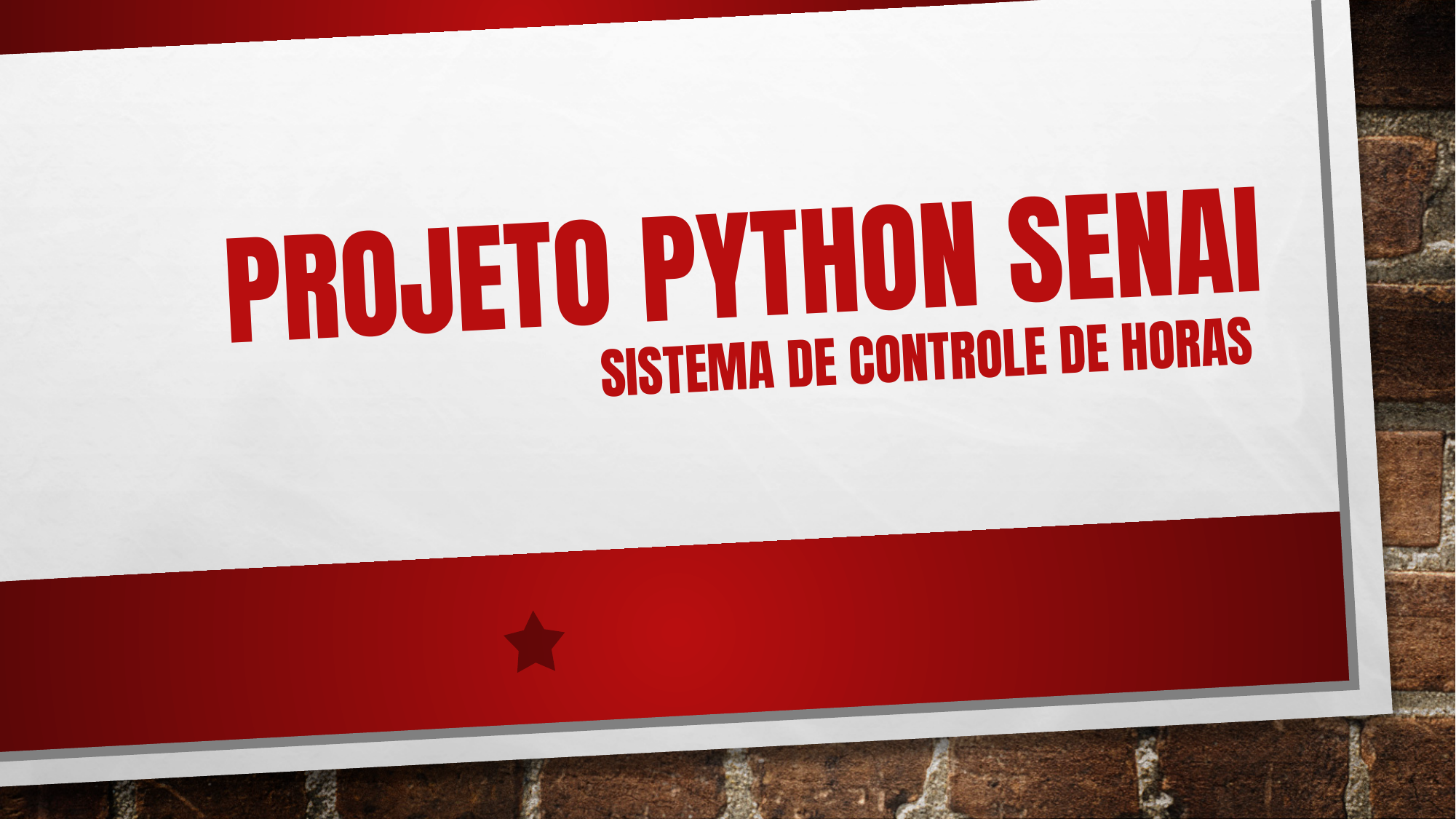

# PROJETO PYTHON SENAI SISTEMA DE CONTROLE DE HORAS